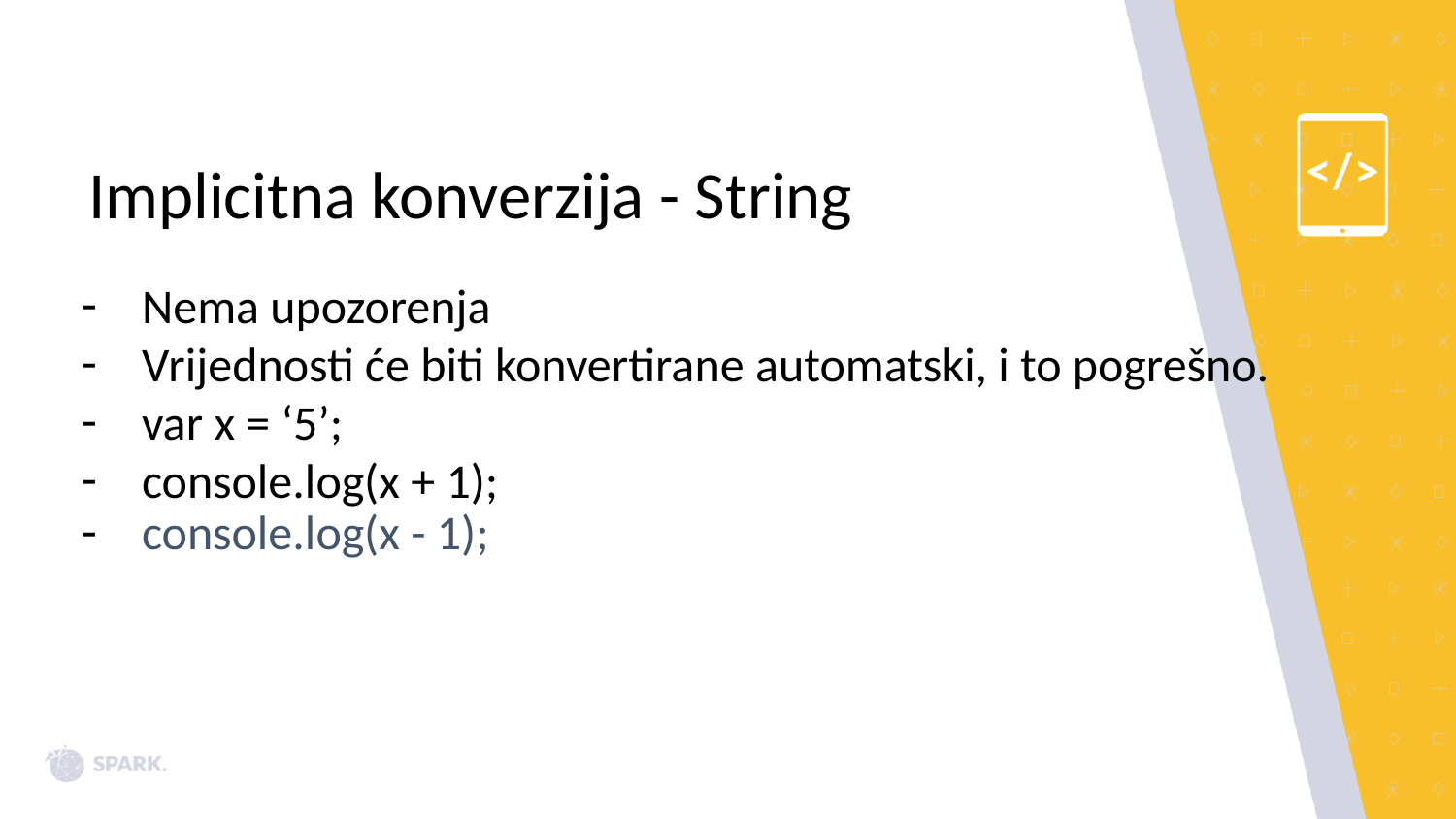

# Implicitna konverzija - String
Nema upozorenja
Vrijednosti će biti konvertirane automatski, i to pogrešno.
var x = ‘5’;
console.log(x + 1);
console.log(x - 1);